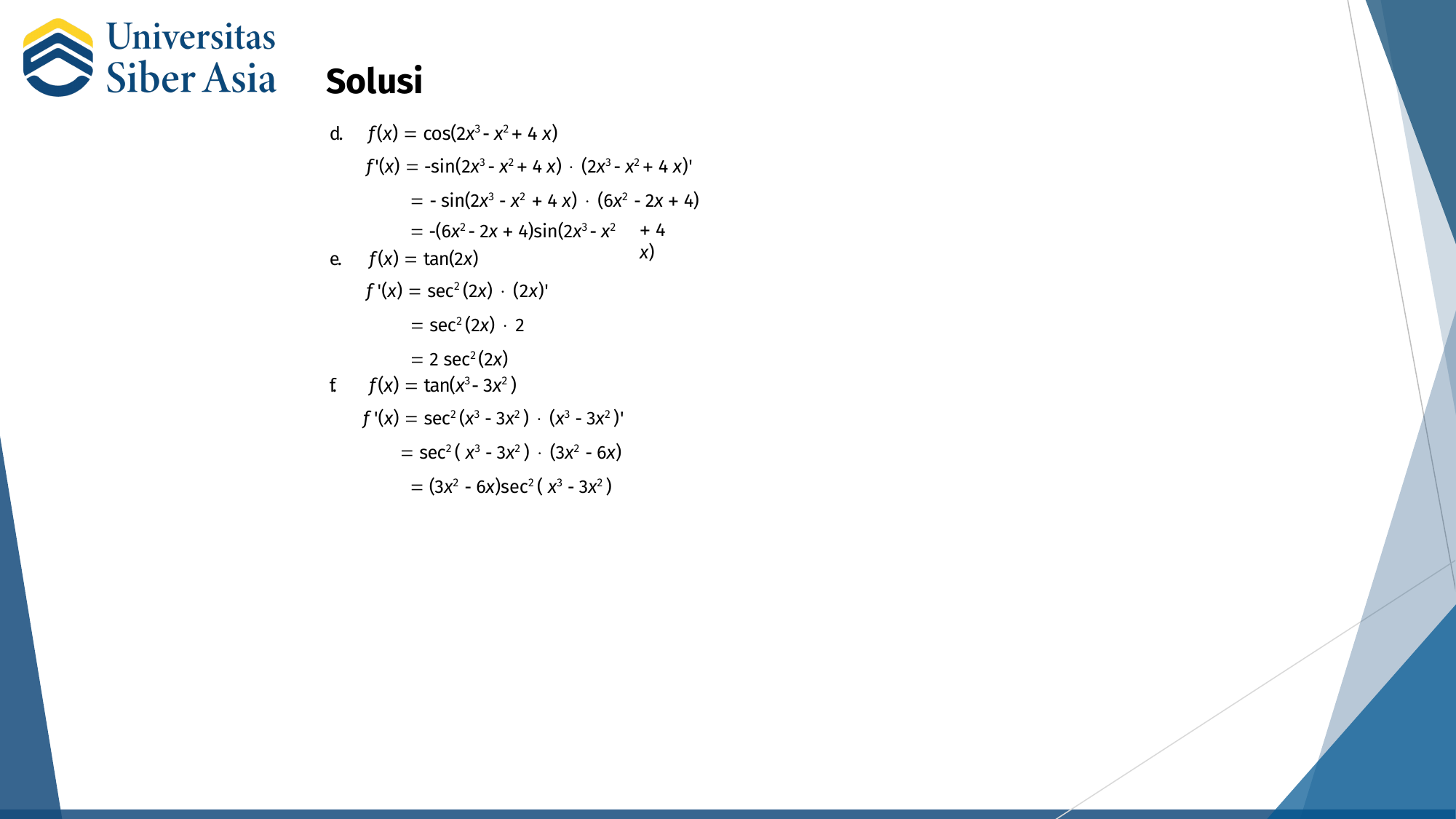

# Solusi
d.	f (x) = cos(2x3 − x2 + 4 x)
f '(x) = −sin(2x3 − x2 + 4 x) ⋅ (2x3 − x2 + 4 x)'
= − sin(2x3 − x2 + 4 x) ⋅ (6x2 − 2x + 4)
= −(6x2 − 2x + 4)sin(2x3 − x2
e.	f (x) = tan(2x)
f '(x) = sec2 (2x) ⋅ (2x)'
= sec2 (2x) ⋅ 2
= 2 sec2 (2x)
+ 4 x)
f.	f (x) = tan(x3 − 3x2 )
f '(x) = sec2 (x3 − 3x2 ) ⋅ (x3 − 3x2 )'
= sec2 ( x3 − 3x2 ) ⋅ (3x2 − 6x)
= (3x2 − 6x)sec2 ( x3 − 3x2 )